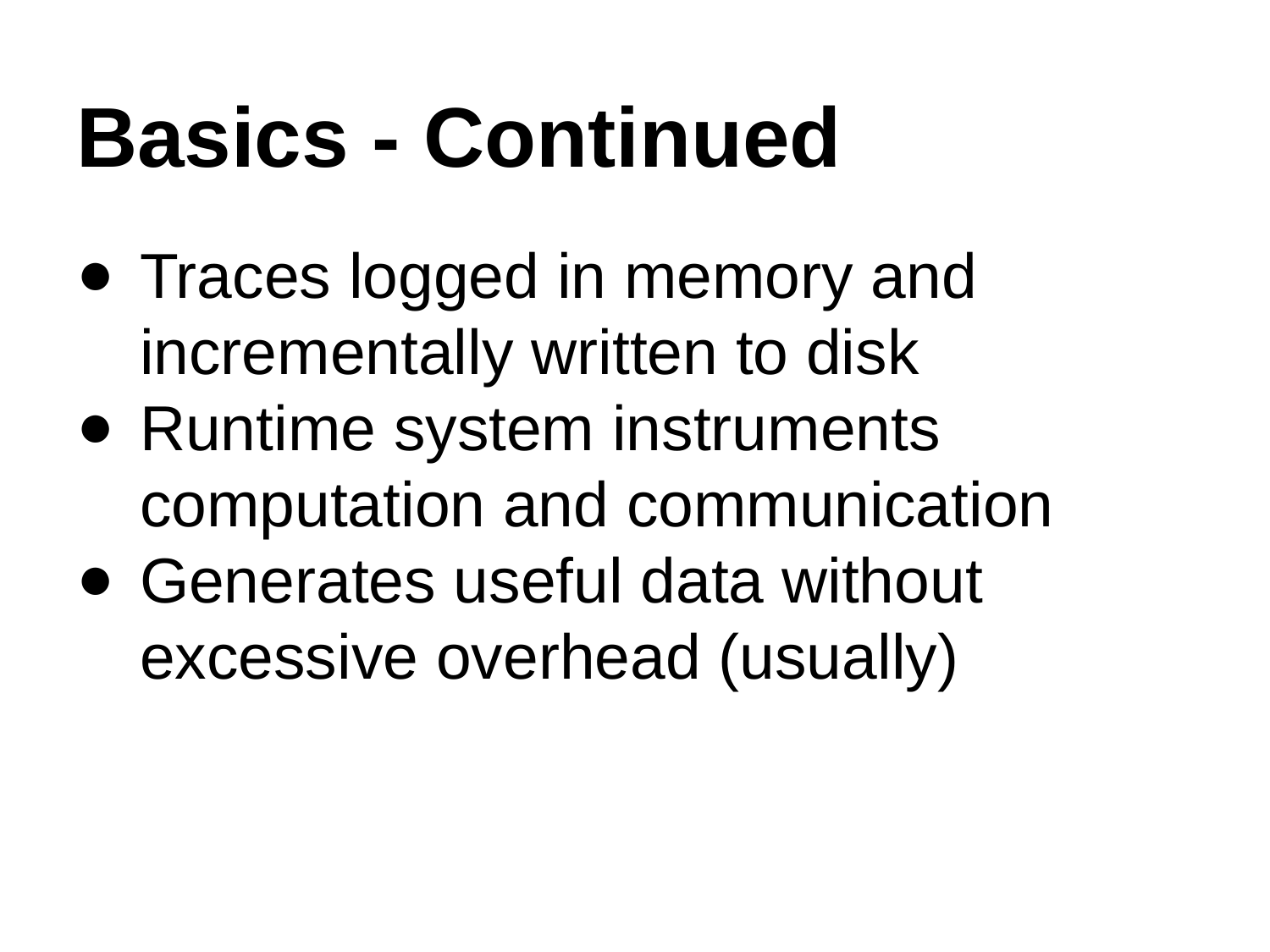

# Basics - Continued
Traces logged in memory and incrementally written to disk
Runtime system instruments computation and communication
Generates useful data without excessive overhead (usually)